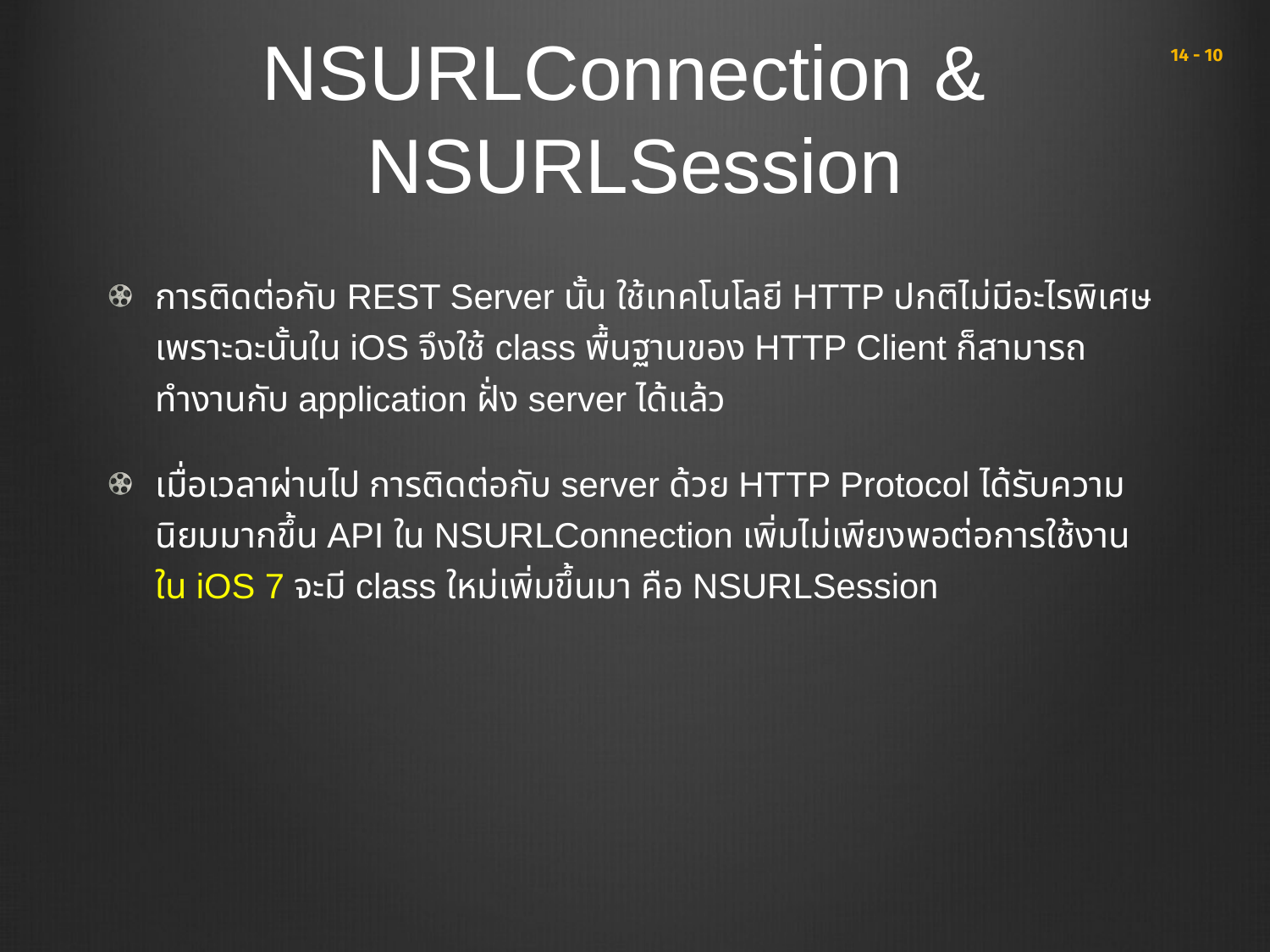

# NSURLConnection & NSURLSession
 14 - 10
การติดต่อกับ REST Server นั้น ใช้เทคโนโลยี HTTP ปกติไม่มีอะไรพิเศษ เพราะฉะนั้นใน iOS จึงใช้ class พื้นฐานของ HTTP Client ก็สามารถทำงานกับ application ฝั่ง server ได้แล้ว
เมื่อเวลาผ่านไป การติดต่อกับ server ด้วย HTTP Protocol ได้รับความนิยมมากขึ้น API ใน NSURLConnection เพิ่มไม่เพียงพอต่อการใช้งาน ใน iOS 7 จะมี class ใหม่เพิ่มขึ้นมา คือ NSURLSession